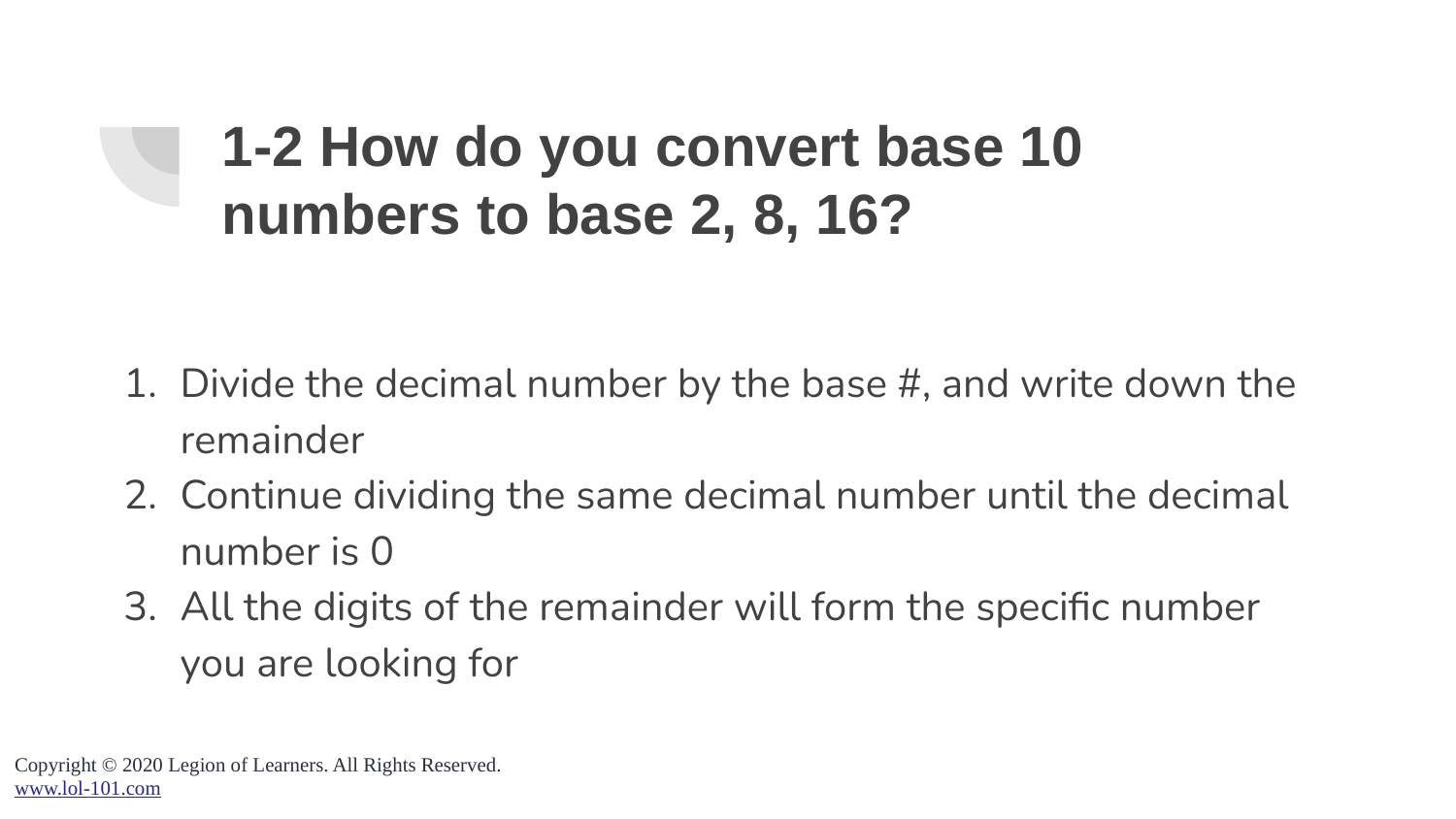

# 1-2 How do you convert base 10 numbers to base 2, 8, 16?

Divide the decimal number by the base #, and write down the remainder
Continue dividing the same decimal number until the decimal number is 0
All the digits of the remainder will form the specific number you are looking for

Copyright © 2020 Legion of Learners. All Rights Reserved.
www.lol-101.com